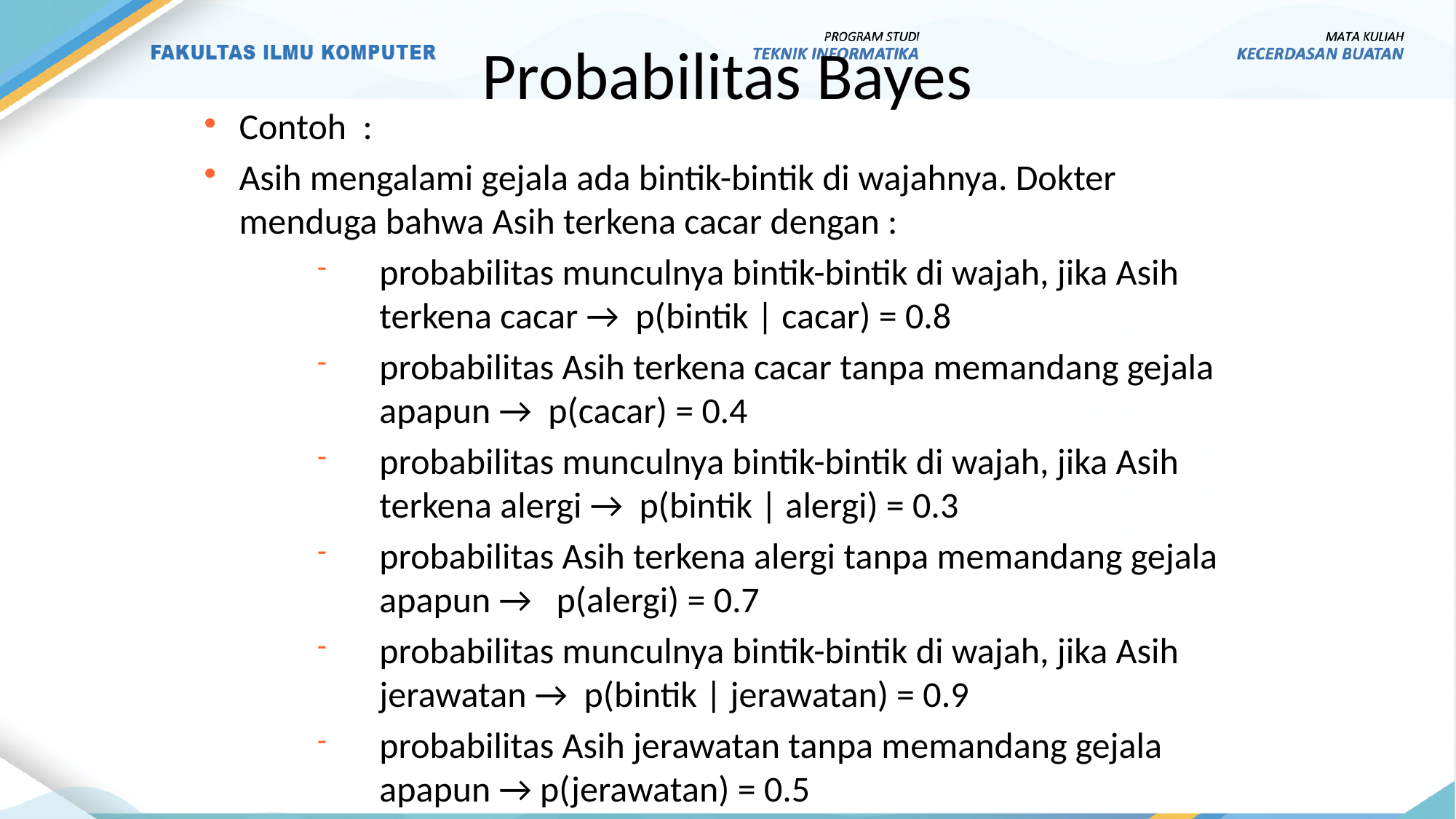

Probabilitas Bayes
Contoh  :
Asih mengalami gejala ada bintik-bintik di wajahnya. Dokter menduga bahwa Asih terkena cacar dengan :
probabilitas munculnya bintik-bintik di wajah, jika Asih terkena cacar →  p(bintik | cacar) = 0.8
probabilitas Asih terkena cacar tanpa memandang gejala apapun →  p(cacar) = 0.4
probabilitas munculnya bintik-bintik di wajah, jika Asih terkena alergi →  p(bintik | alergi) = 0.3
probabilitas Asih terkena alergi tanpa memandang gejala apapun →   p(alergi) = 0.7
probabilitas munculnya bintik-bintik di wajah, jika Asih jerawatan →  p(bintik | jerawatan) = 0.9
probabilitas Asih jerawatan tanpa memandang gejala apapun → p(jerawatan) = 0.5